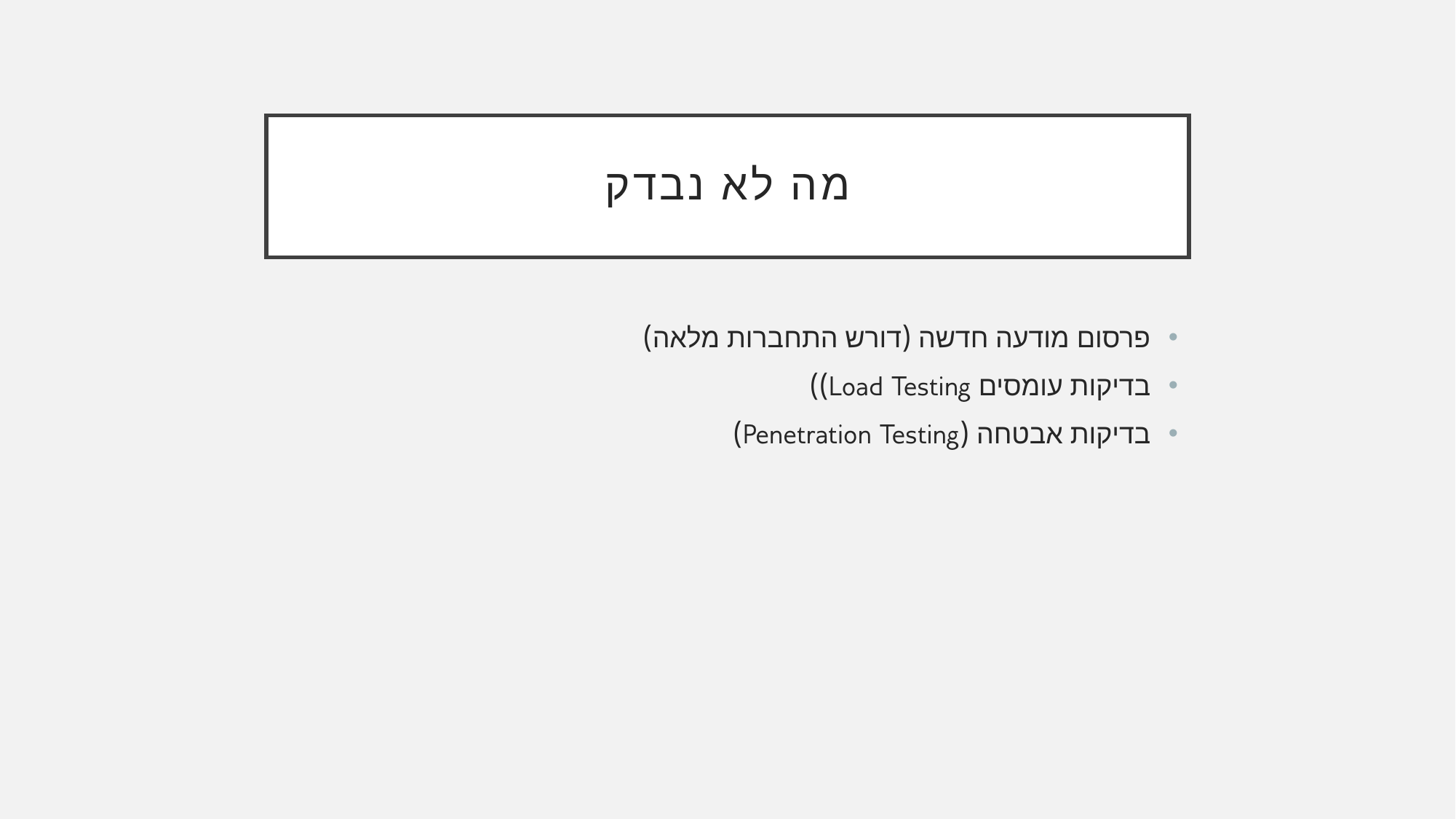

# מה לא נבדק
פרסום מודעה חדשה (דורש התחברות מלאה)
בדיקות עומסים Load Testing))
בדיקות אבטחה (Penetration Testing)